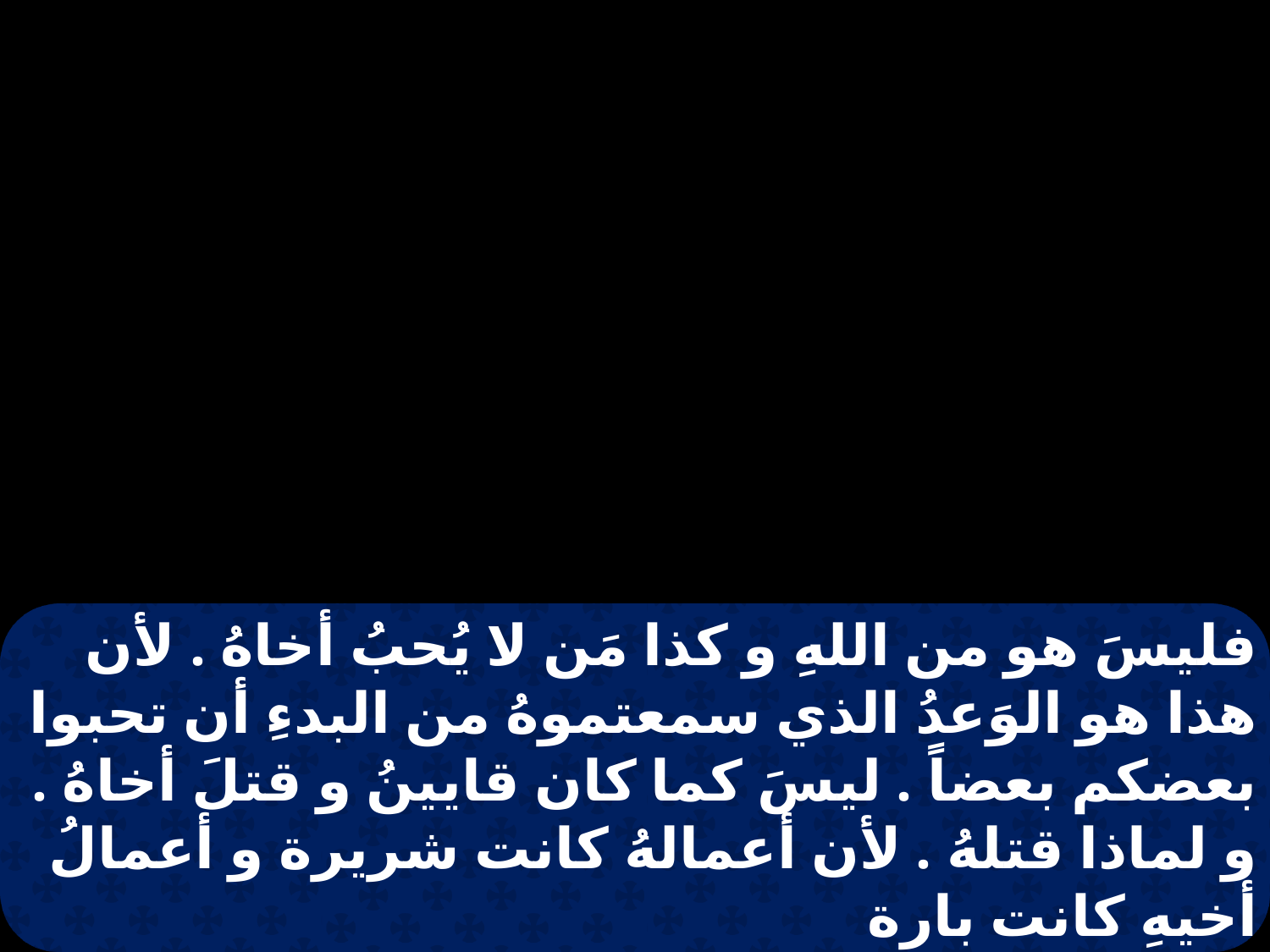

فليسَ هو من اللهِ و كذا مَن لا يُحبُ أخاهُ . لأن هذا هو الوَعدُ الذي سمعتموهُ من البدءِ أن تحبوا بعضكم بعضاً . ليسَ كما كان قايينُ و قتلَ أخاهُ . و لماذا قتلهُ . لأن أعمالهُ كانت شريرة و أعمالُ أخيهِ كانت بارة